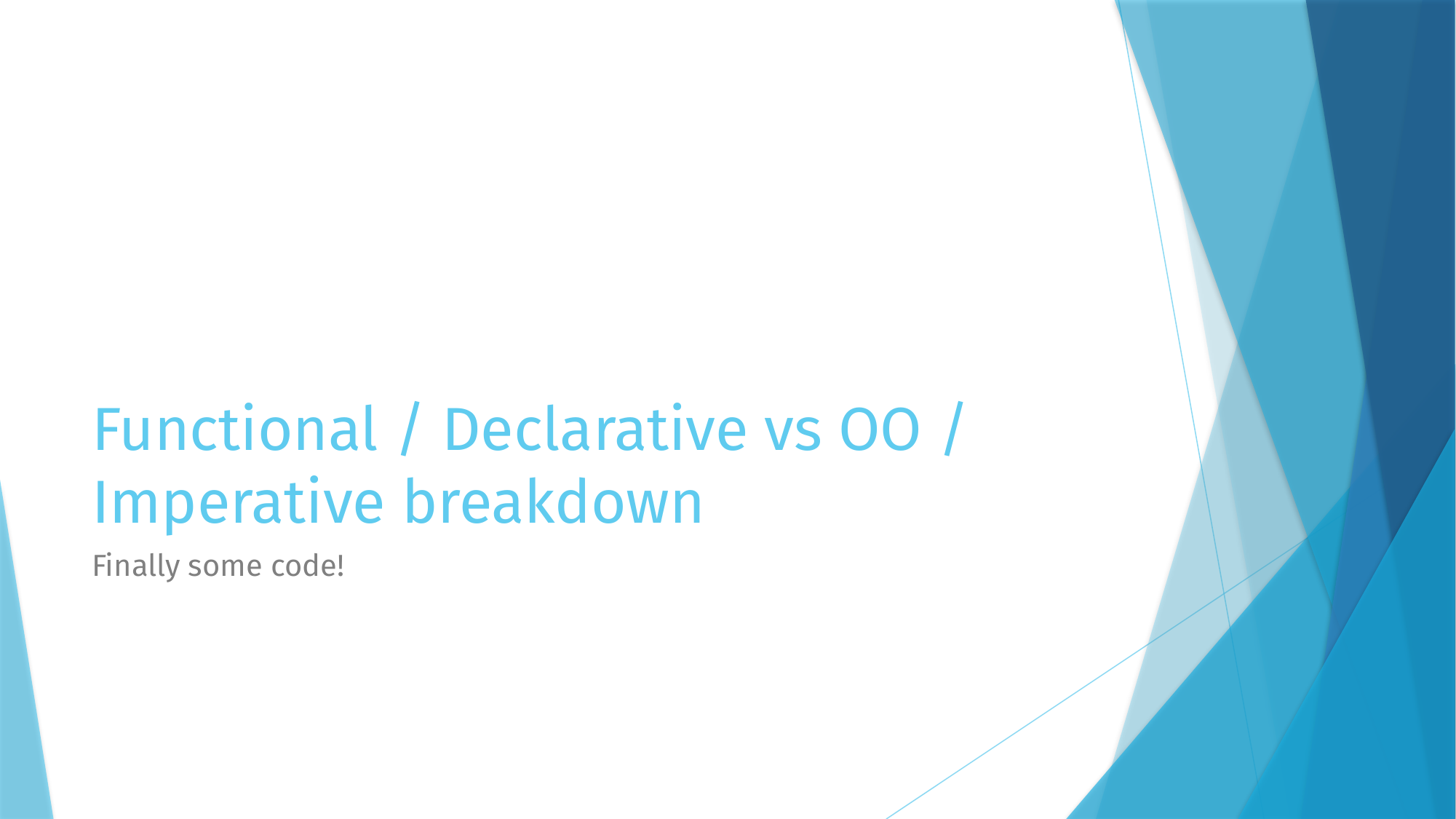

# Functional / Declarative vs OO / Imperative breakdown
Finally some code!